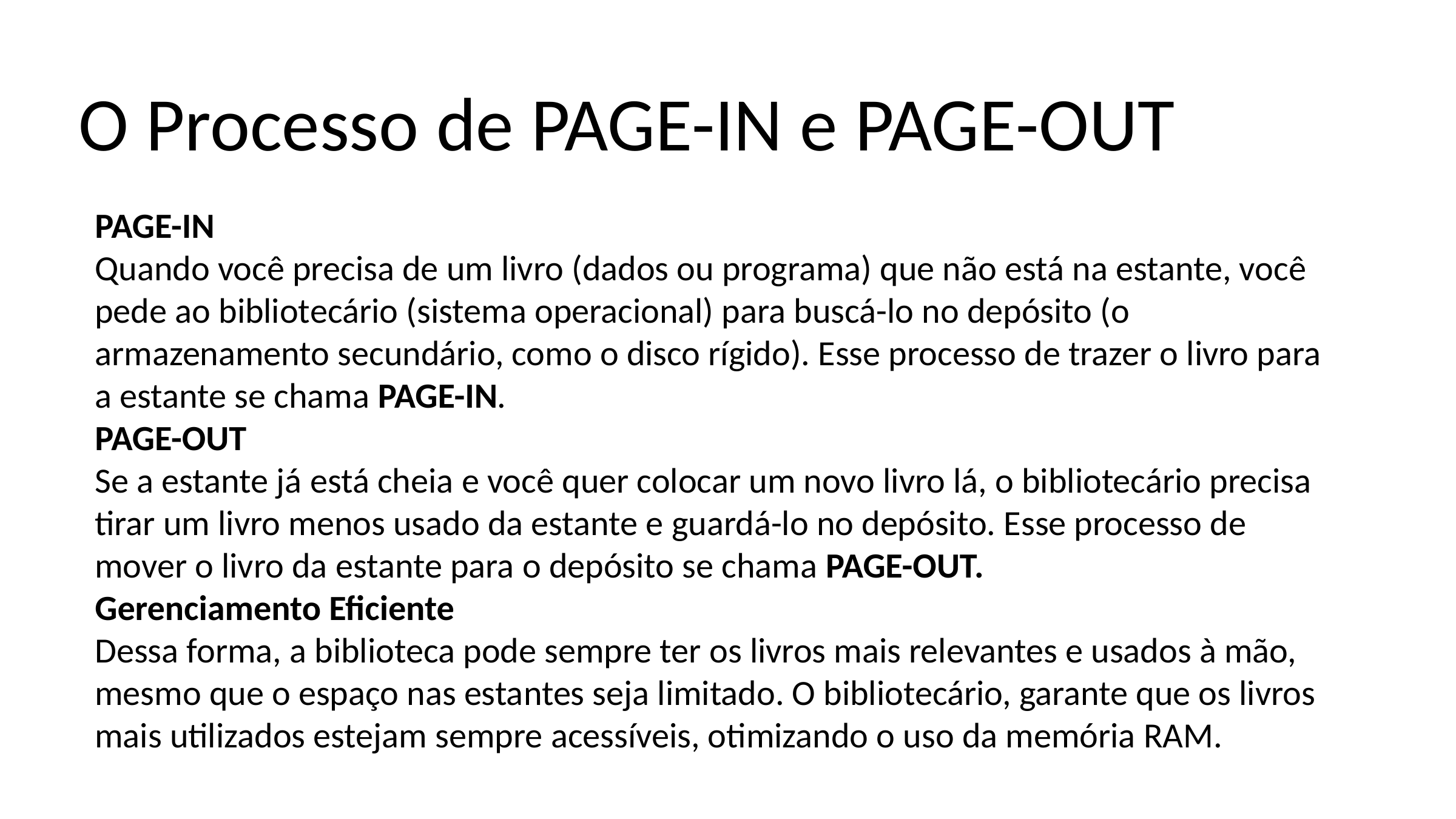

O Processo de PAGE-IN e PAGE-OUT
PAGE-IN
Quando você precisa de um livro (dados ou programa) que não está na estante, você pede ao bibliotecário (sistema operacional) para buscá-lo no depósito (o armazenamento secundário, como o disco rígido). Esse processo de trazer o livro para a estante se chama PAGE-IN.
PAGE-OUT
Se a estante já está cheia e você quer colocar um novo livro lá, o bibliotecário precisa tirar um livro menos usado da estante e guardá-lo no depósito. Esse processo de mover o livro da estante para o depósito se chama PAGE-OUT.
Gerenciamento Eficiente
Dessa forma, a biblioteca pode sempre ter os livros mais relevantes e usados à mão, mesmo que o espaço nas estantes seja limitado. O bibliotecário, garante que os livros mais utilizados estejam sempre acessíveis, otimizando o uso da memória RAM.